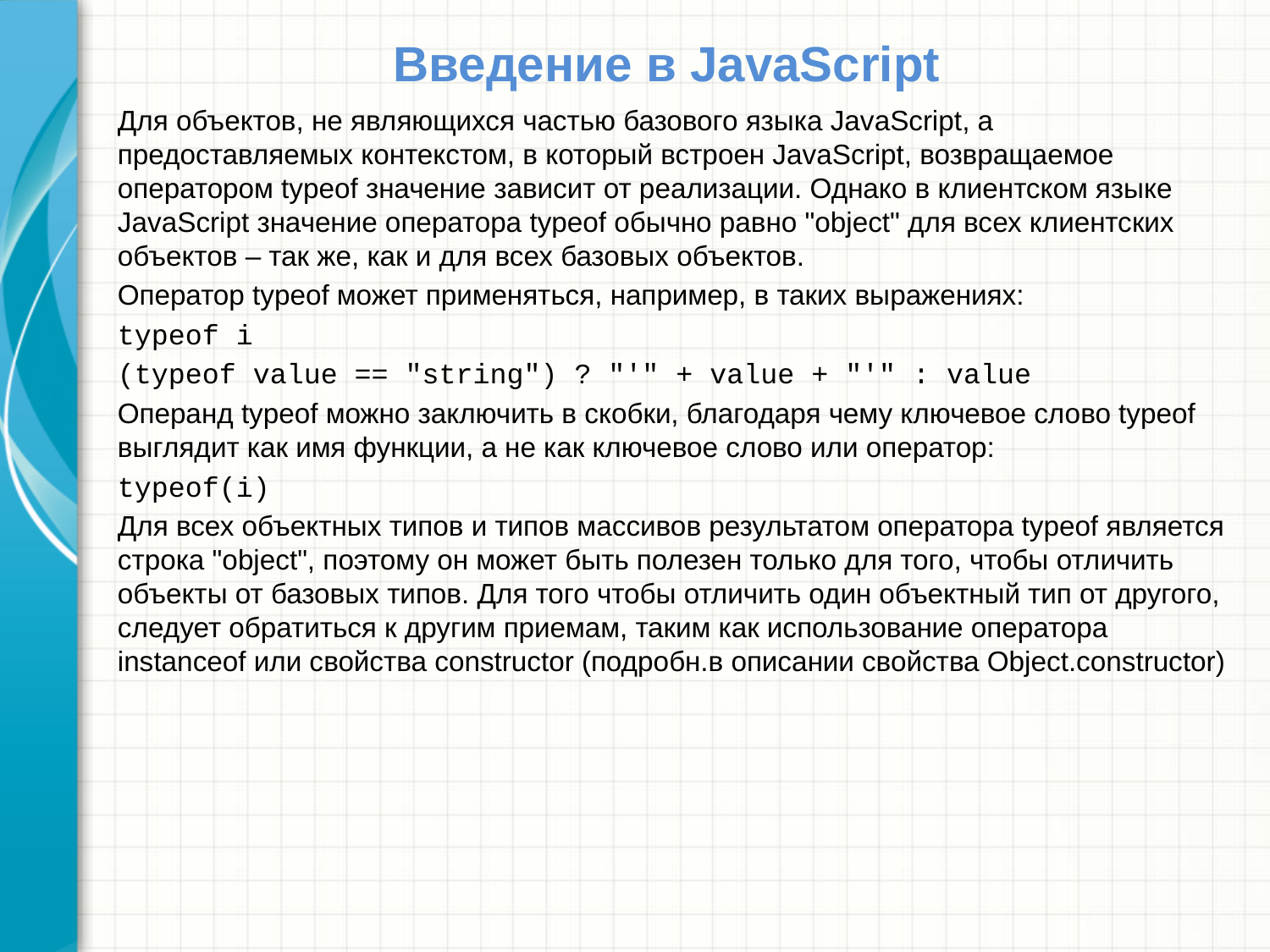

# Введение в JavaScript
Для объектов, не являющихся частью базового языка JavaScript, а предоставляемых контекстом, в который встроен JavaScript, возвращаемое оператором typeof значение зависит от реализации. Однако в клиентском языке JavaScript значение оператора typeof обычно равно "object" для всех клиентских объектов – так же, как и для всех базовых объектов.
Оператор typeof может применяться, например, в таких выражениях:
typeof i
(typeof value == "string") ? "'" + value + "'" : value
Операнд typeof можно заключить в скобки, благодаря чему ключевое слово typeof выглядит как имя функции, а не как ключевое слово или оператор:
typeof(i)
Для всех объектных типов и типов массивов результатом оператора typeof является строка "object", поэтому он может быть полезен только для того, чтобы отличить объекты от базовых типов. Для того чтобы отличить один объектный тип от другого, следует обратиться к другим приемам, таким как использование оператора instanceof или свойства constructor (подробн.в описании свойства Object.constructor)